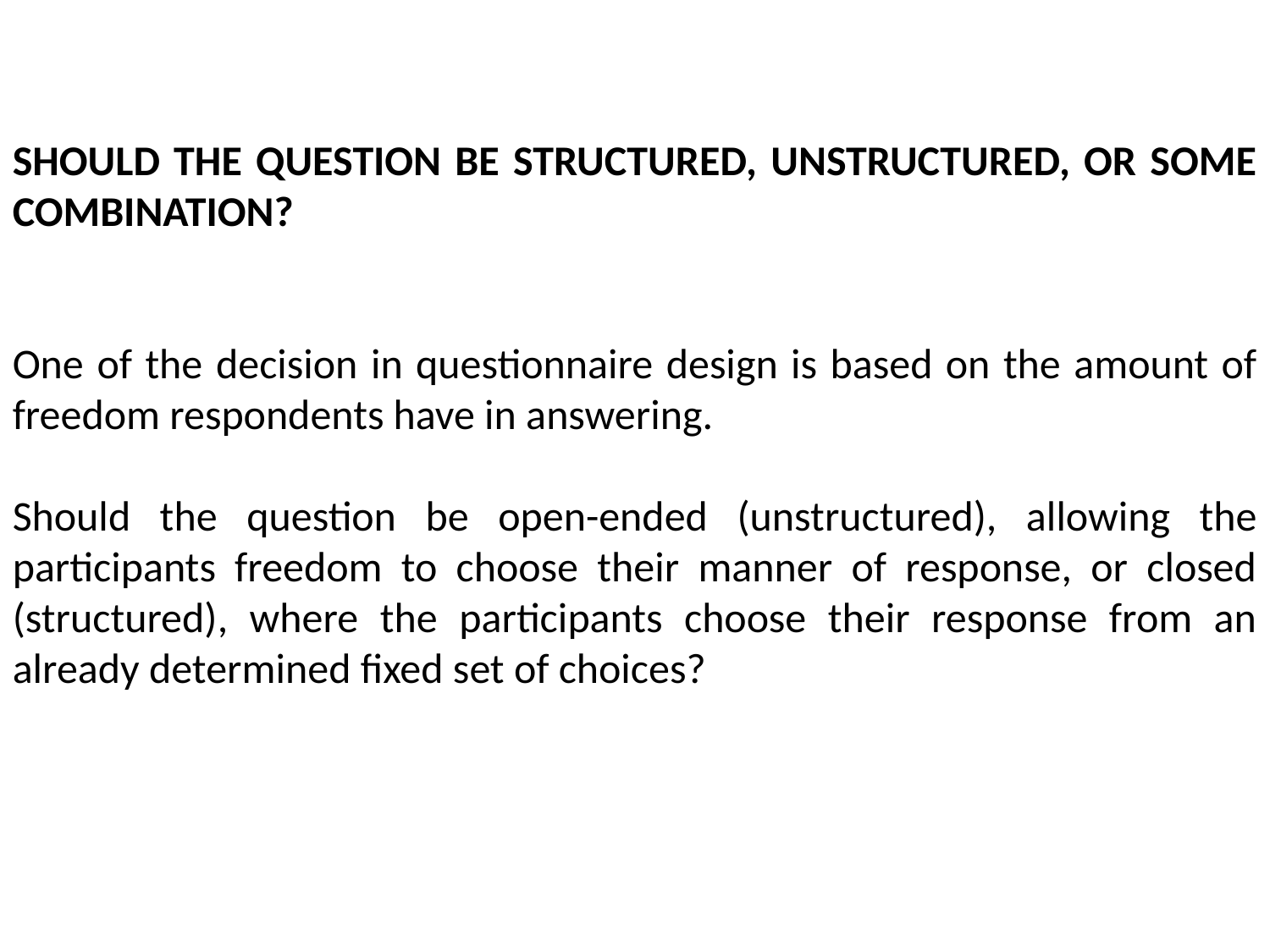

SHOULD THE QUESTION BE STRUCTURED, UNSTRUCTURED, OR SOME COMBINATION?

One of the decision in questionnaire design is based on the amount of freedom respondents have in answering.

Should the question be open-ended (unstructured), allowing the participants freedom to choose their manner of response, or closed (structured), where the participants choose their response from an already determined fixed set of choices?